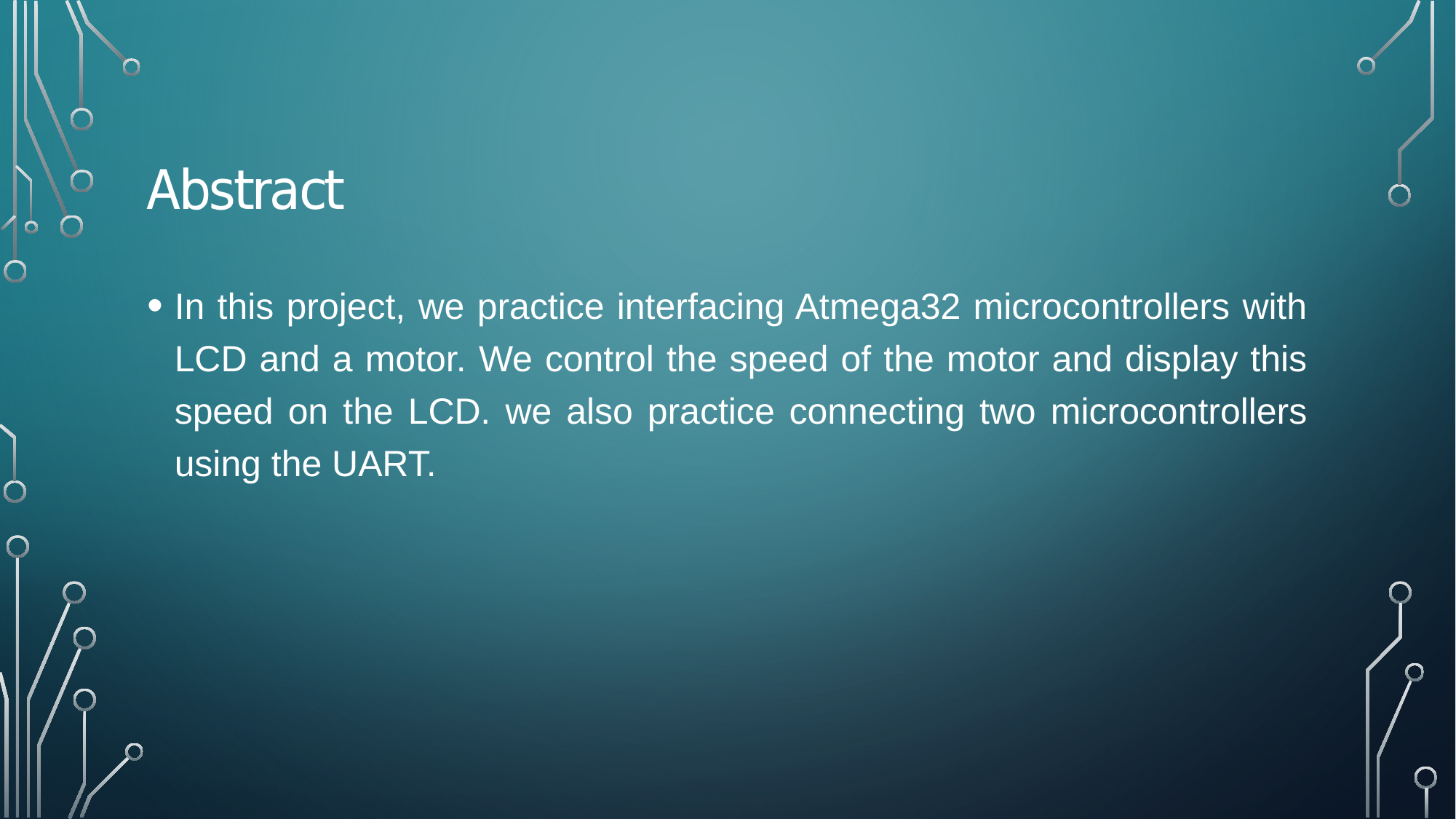

# Abstract
In this project, we practice interfacing Atmega32 microcontrollers with LCD and a motor. We control the speed of the motor and display this speed on the LCD. we also practice connecting two microcontrollers using the UART.